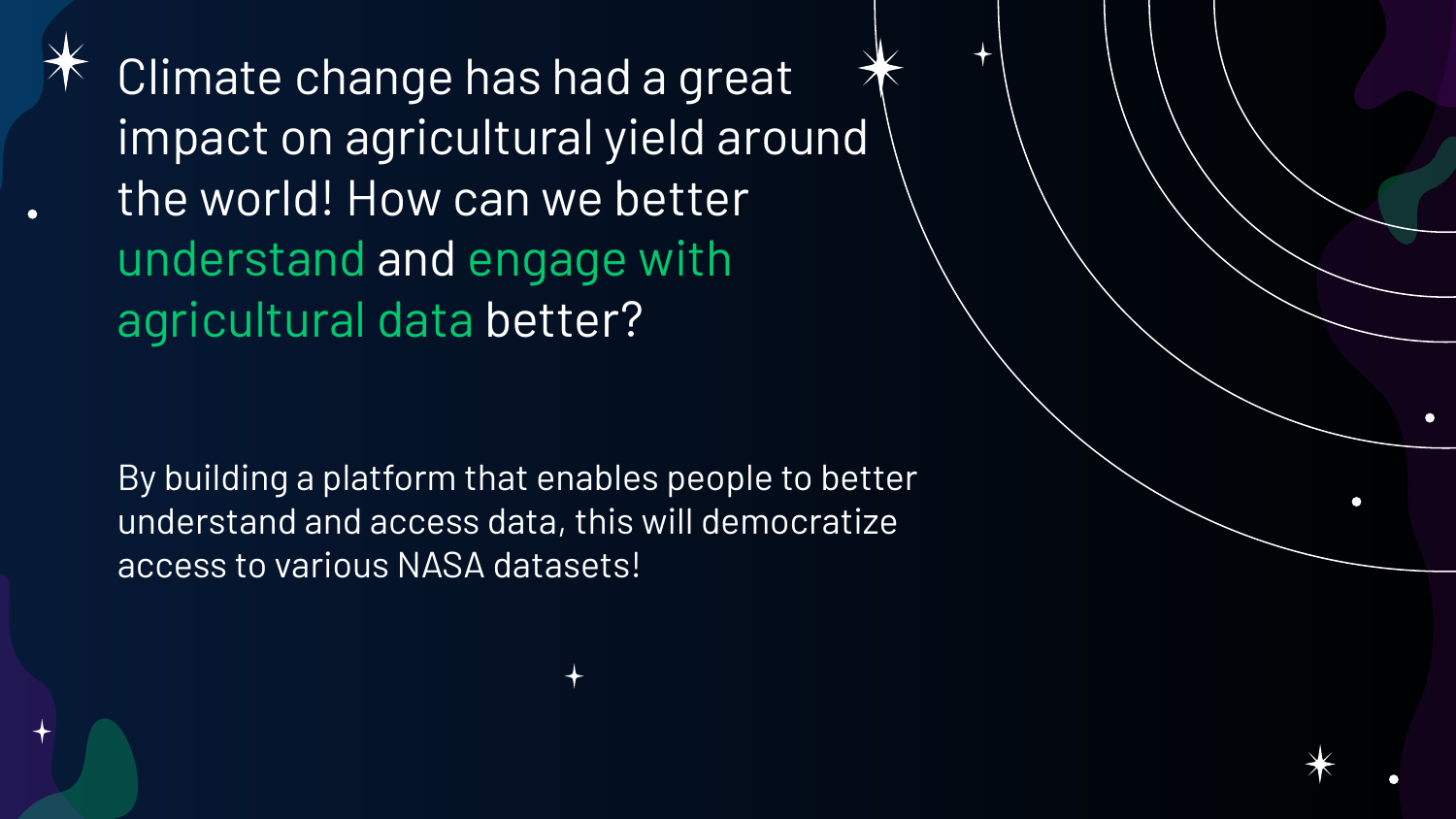

# Climate change has had a great impact on agricultural yield around the world! How can we better understand and engage with agricultural data better?

By building a platform that enables people to better understand and access data, this will democratize access to various NASA datasets!